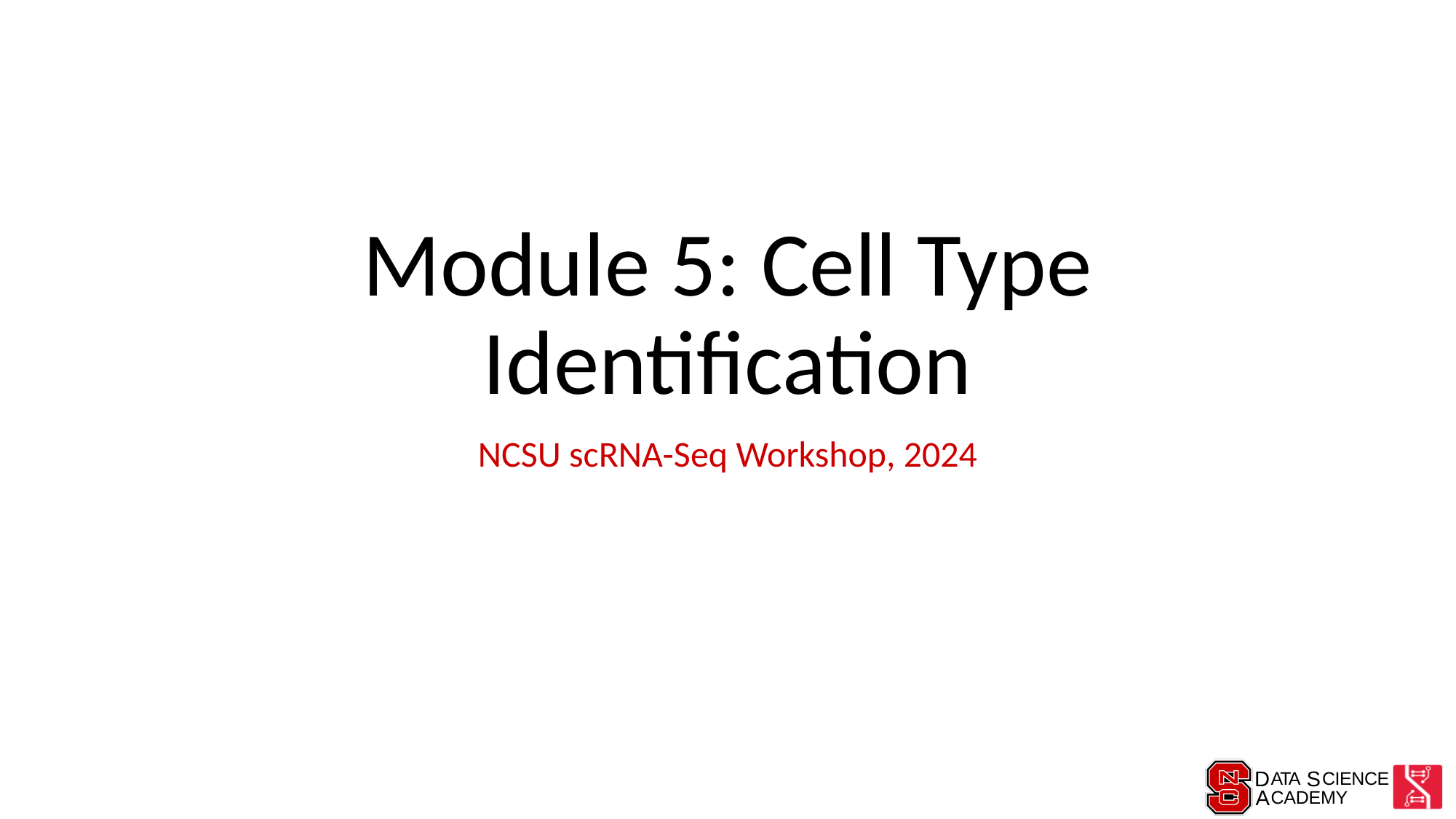

# Module 5: Cell Type Identification
NCSU scRNA-Seq Workshop, 2024